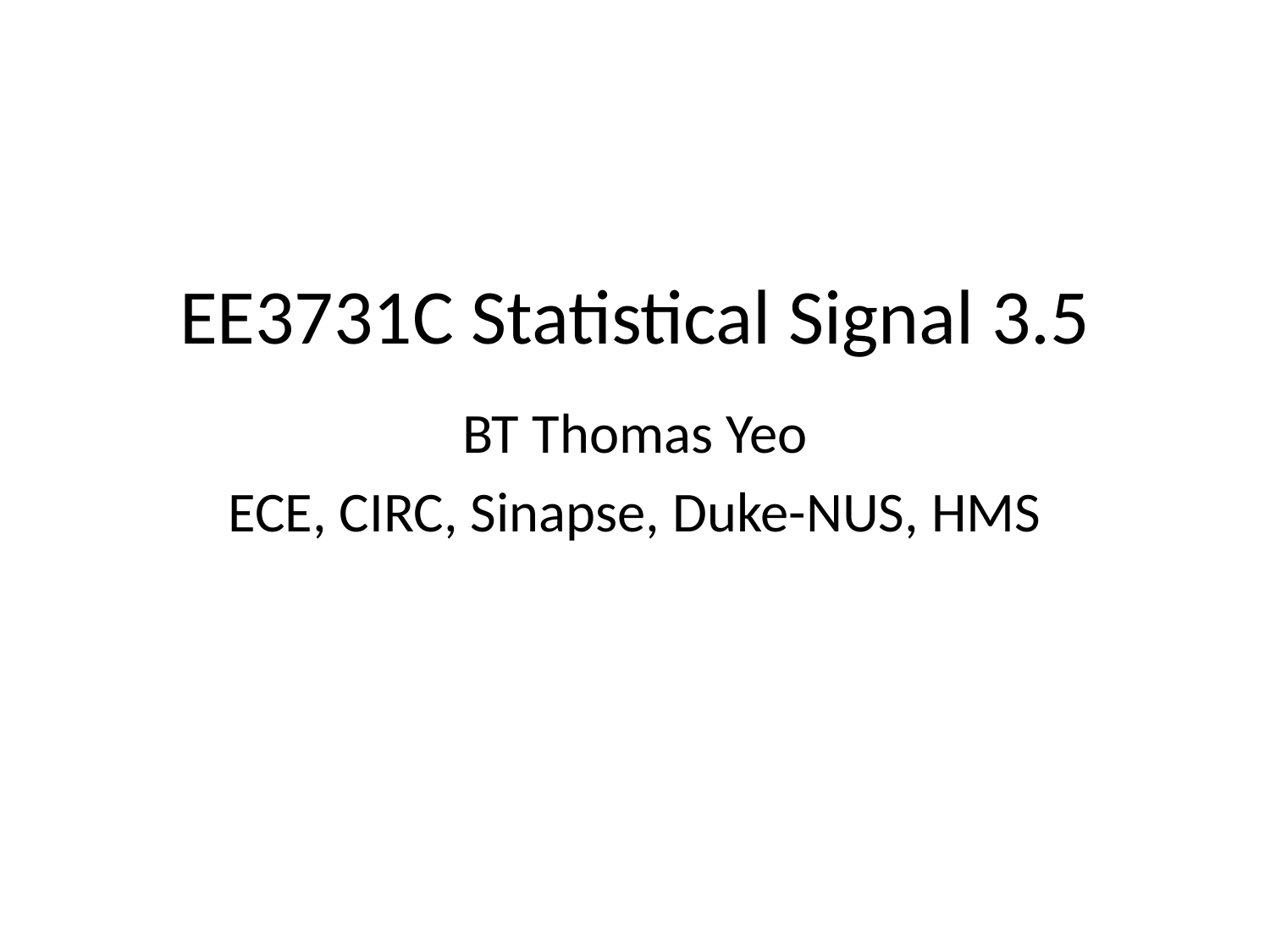

# EE3731C Statistical Signal 3.5
BT Thomas Yeo
ECE, CIRC, Sinapse, Duke-NUS, HMS